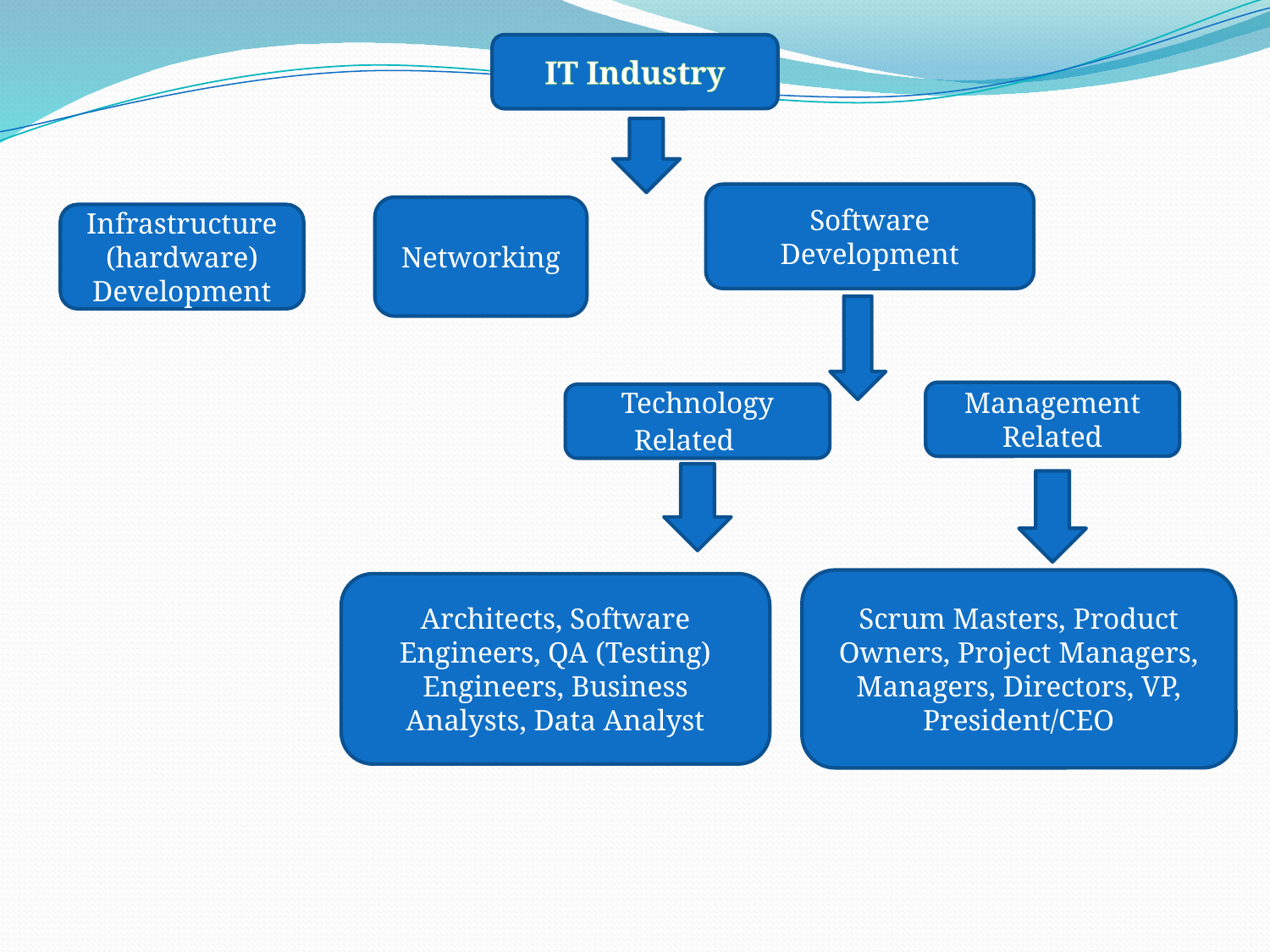

IT Industry

Software Development
Networking
Infrastructure (hardware) Development

Management Related

Technology Related

Scrum Masters, Product Owners, Project Managers, Managers, Directors, VP, President/CEO
Architects, Software Engineers, QA (Testing) Engineers, Business Analysts, Data Analyst